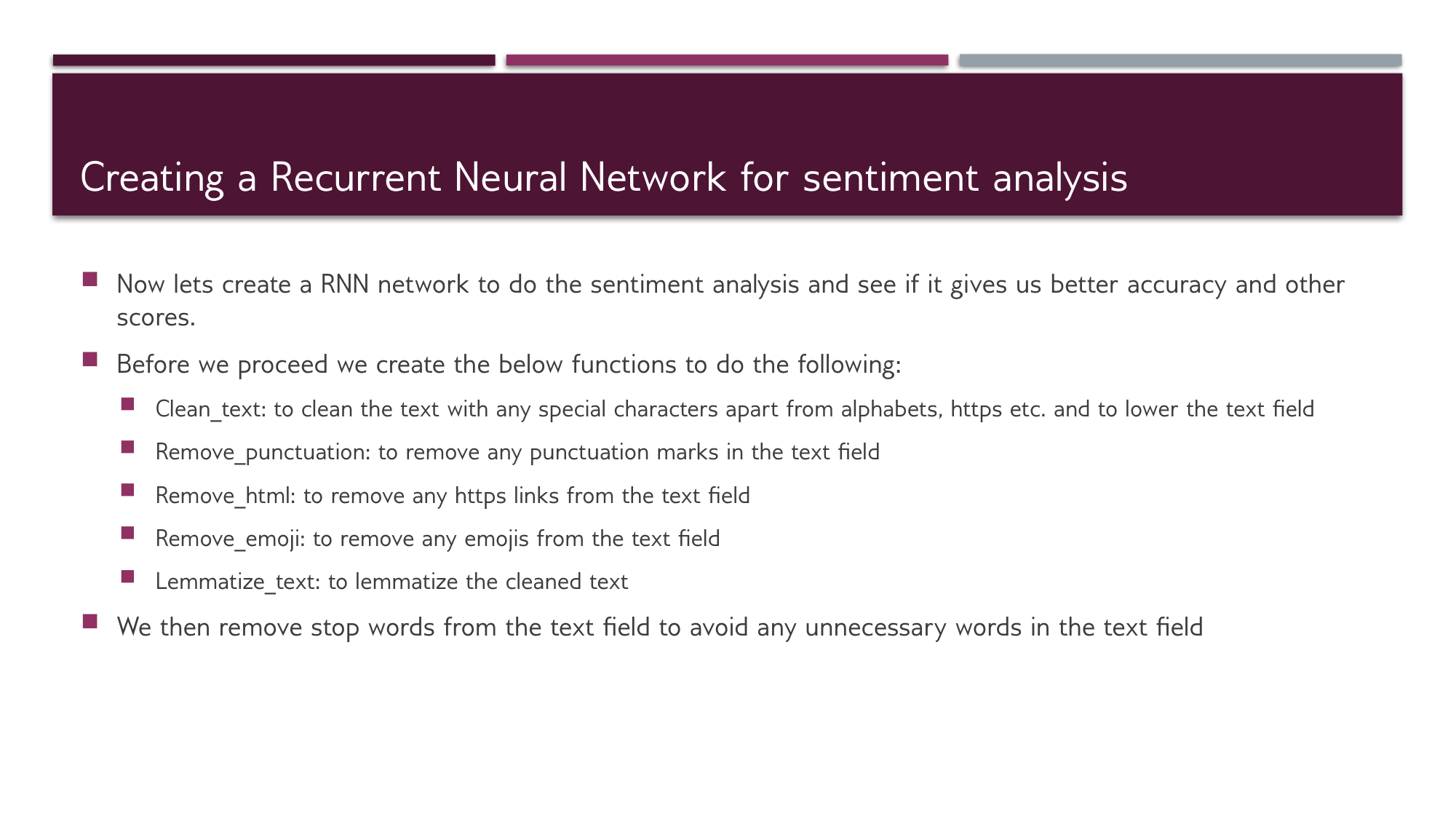

# Creating a Recurrent Neural Network for sentiment analysis
Now lets create a RNN network to do the sentiment analysis and see if it gives us better accuracy and other scores.
Before we proceed we create the below functions to do the following:
Clean_text: to clean the text with any special characters apart from alphabets, https etc. and to lower the text field
Remove_punctuation: to remove any punctuation marks in the text field
Remove_html: to remove any https links from the text field
Remove_emoji: to remove any emojis from the text field
Lemmatize_text: to lemmatize the cleaned text
We then remove stop words from the text field to avoid any unnecessary words in the text field